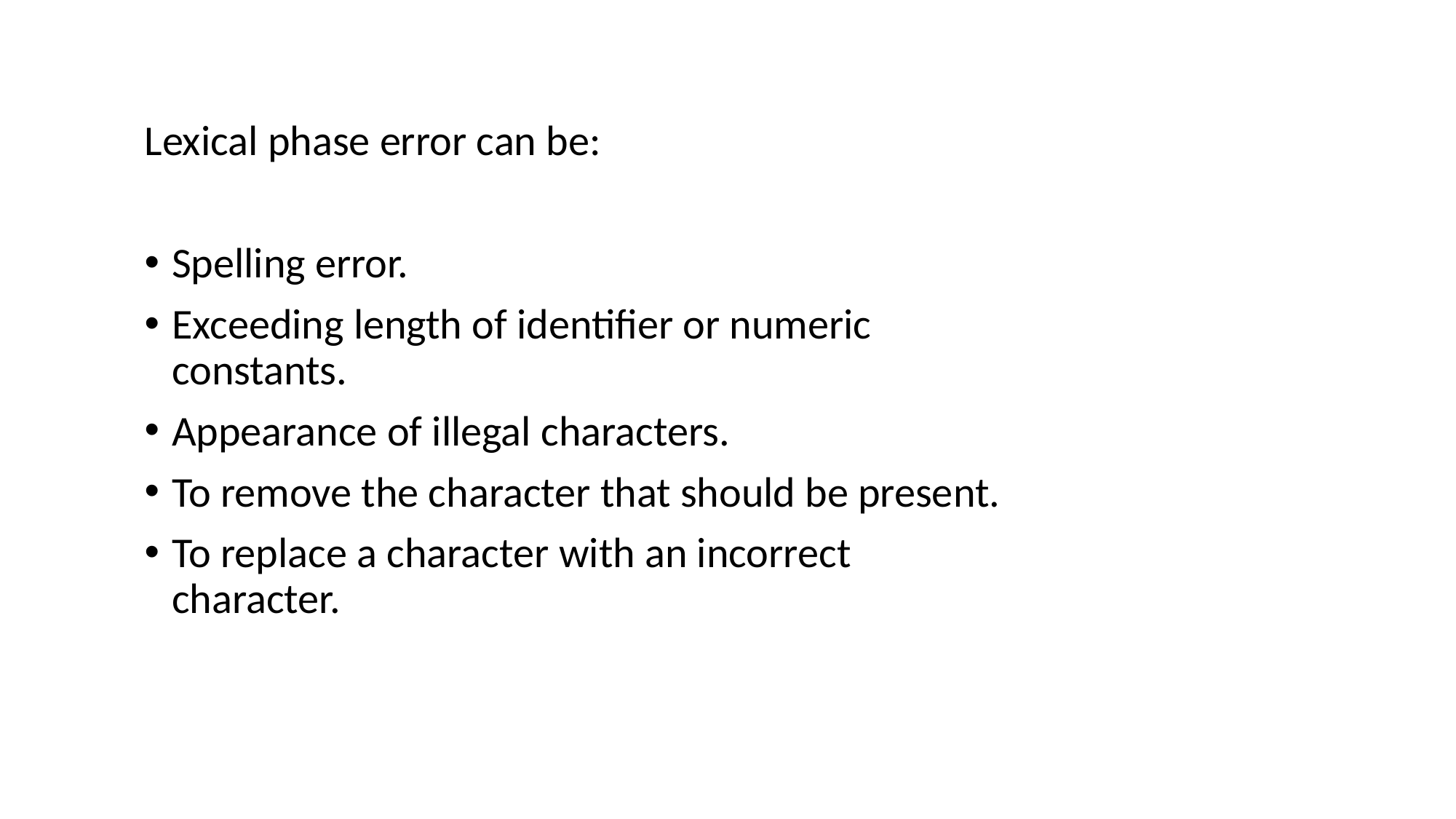

Lexical phase error can be:

Spelling error.
Exceeding length of identifier or numeric constants.
Appearance of illegal characters.
To remove the character that should be present.
To replace a character with an incorrect character.